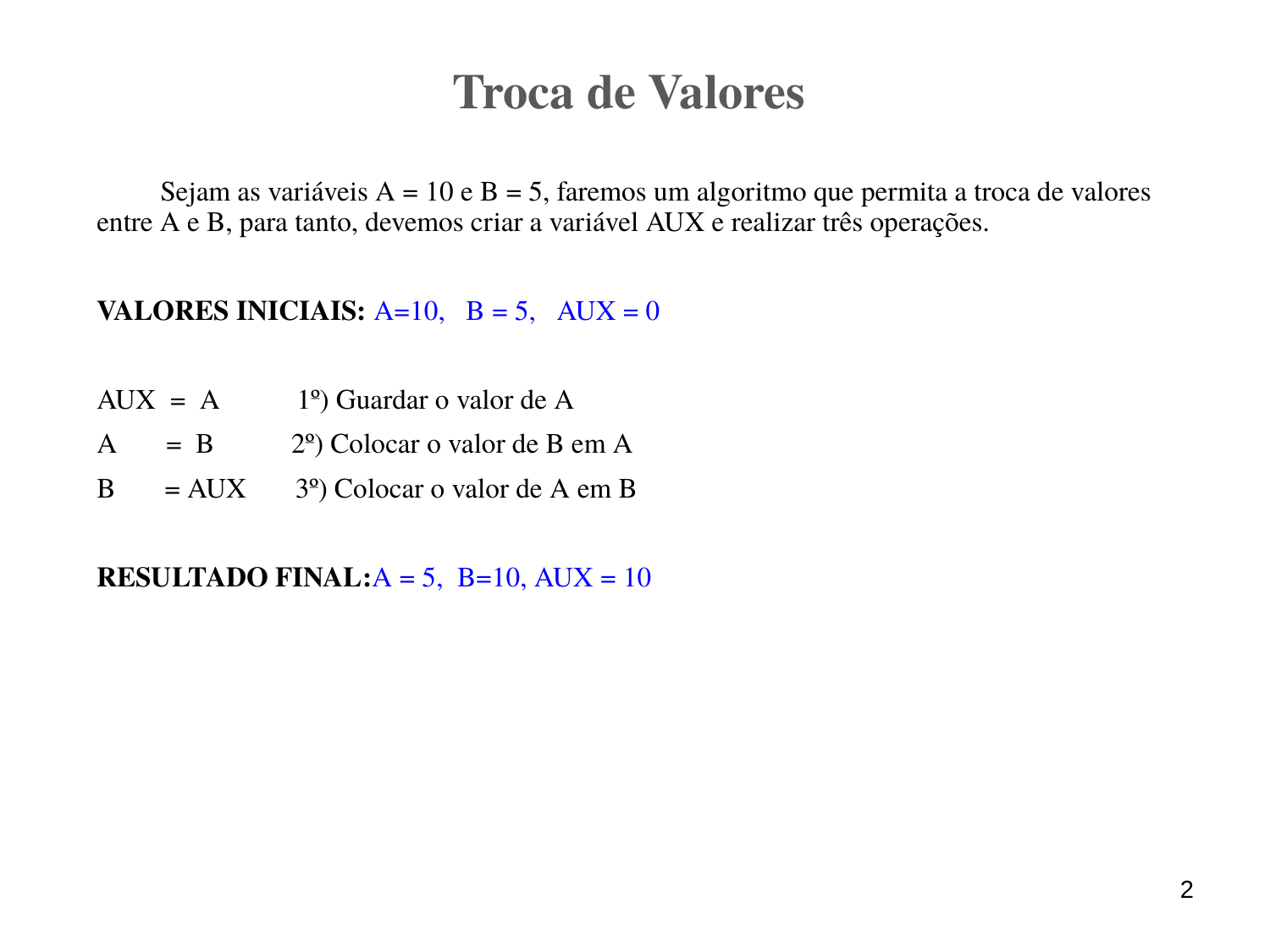

# Troca de Valores
Sejam as variáveis A = 10 e B = 5, faremos um algoritmo que permita a troca de valores entre A e B, para tanto, devemos criar a variável AUX e realizar três operações.

VALORES INICIAIS: A=10,   B = 5,   AUX = 0

AUX  =  A           1º) Guardar o valor de A
A       =  B           2º) Colocar o valor de B em A
B       = AUX       3º) Colocar o valor de A em B

RESULTADO FINAL:A = 5,  B=10, AUX = 10
2